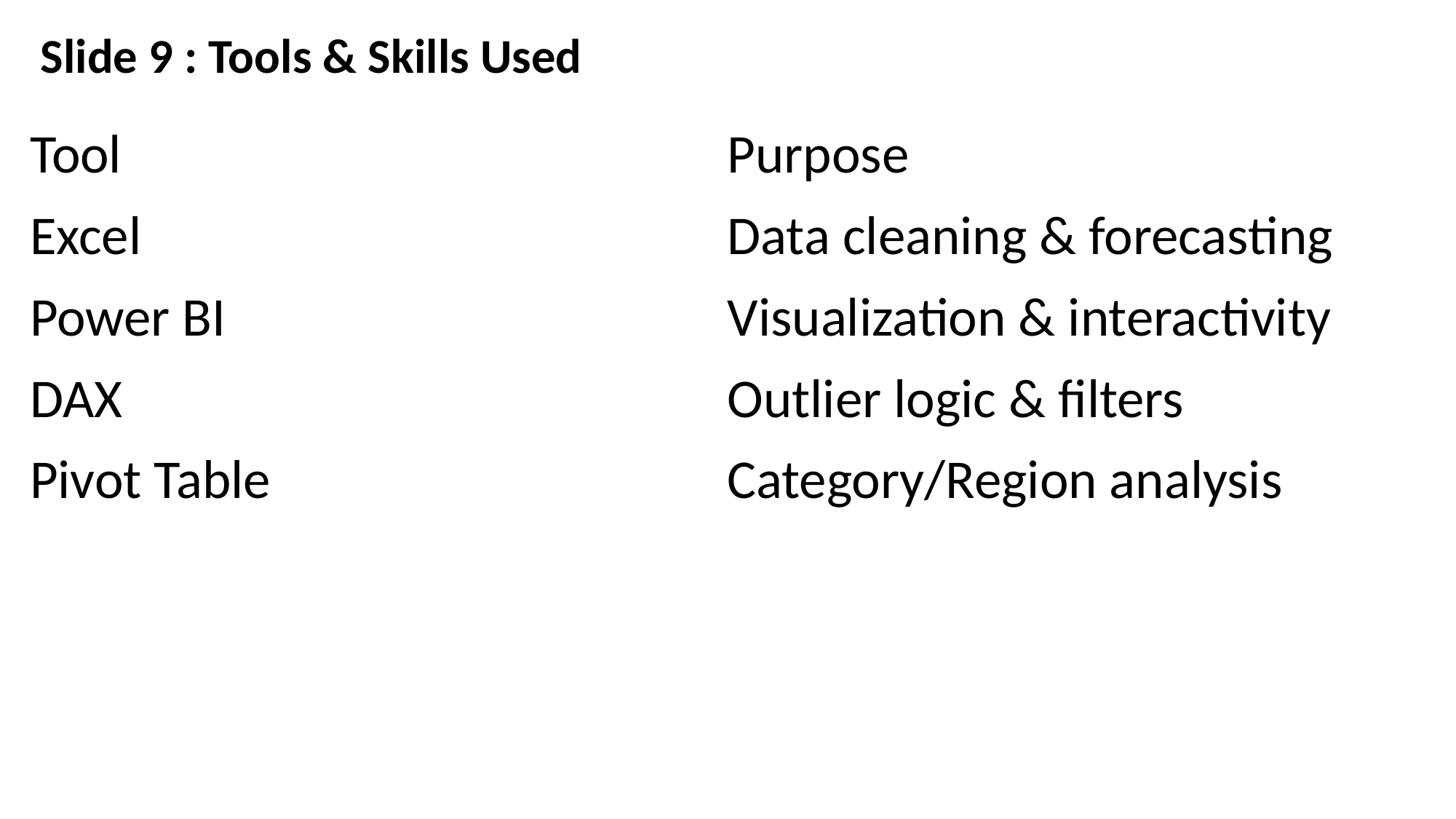

Slide 9 : Tools & Skills Used
| Tool | Purpose |
| --- | --- |
| Excel | Data cleaning & forecasting |
| Power BI | Visualization & interactivity |
| DAX | Outlier logic & filters |
| Pivot Table | Category/Region analysis |